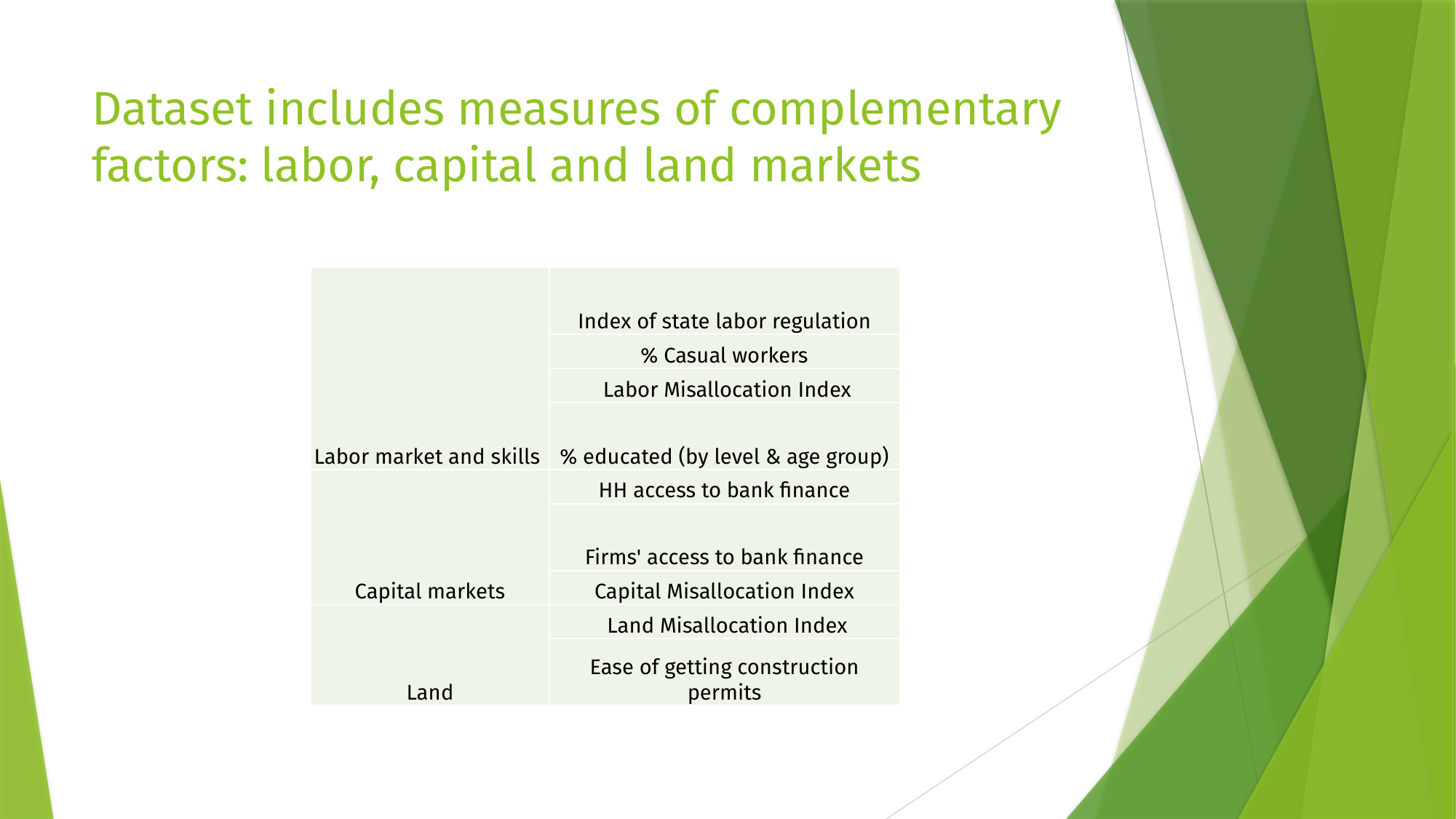

# Dataset includes measures of complementary factors: labor, capital and land markets
| Labor market and skills | Index of state labor regulation |
| --- | --- |
|  | % Casual workers |
|  | Labor Misallocation Index |
|  | % educated (by level & age group) |
| Capital markets | HH access to bank finance |
|  | Firms' access to bank finance |
|  | Capital Misallocation Index |
| Land | Land Misallocation Index |
|  | Ease of getting construction permits |